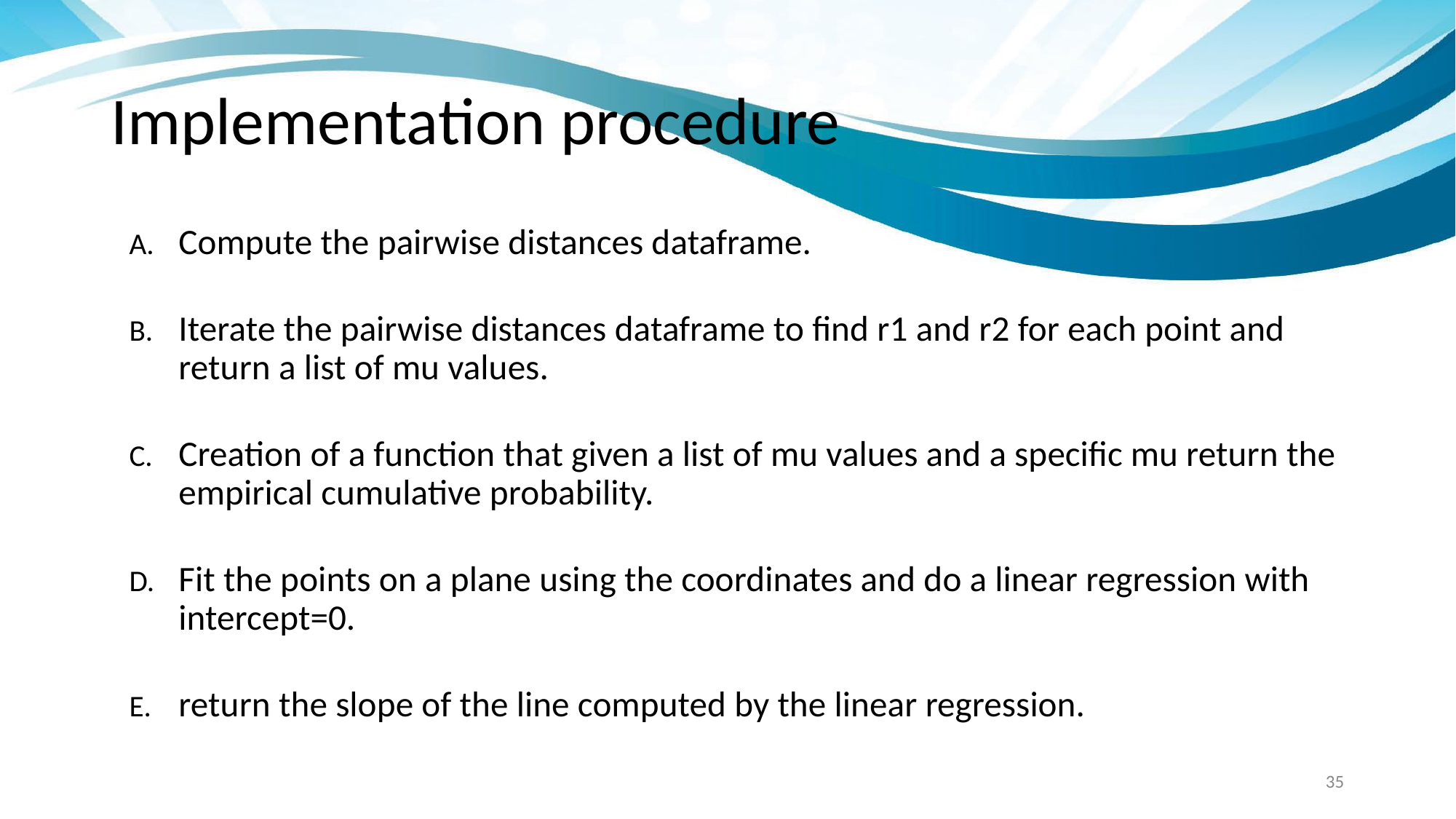

# Implementation procedure
Compute the pairwise distances dataframe.

Iterate the pairwise distances dataframe to find r1 and r2 for each point and return a list of mu values.

Creation of a function that given a list of mu values and a specific mu return the empirical cumulative probability.

Fit the points on a plane using the coordinates and do a linear regression with intercept=0.

return the slope of the line computed by the linear regression.

35